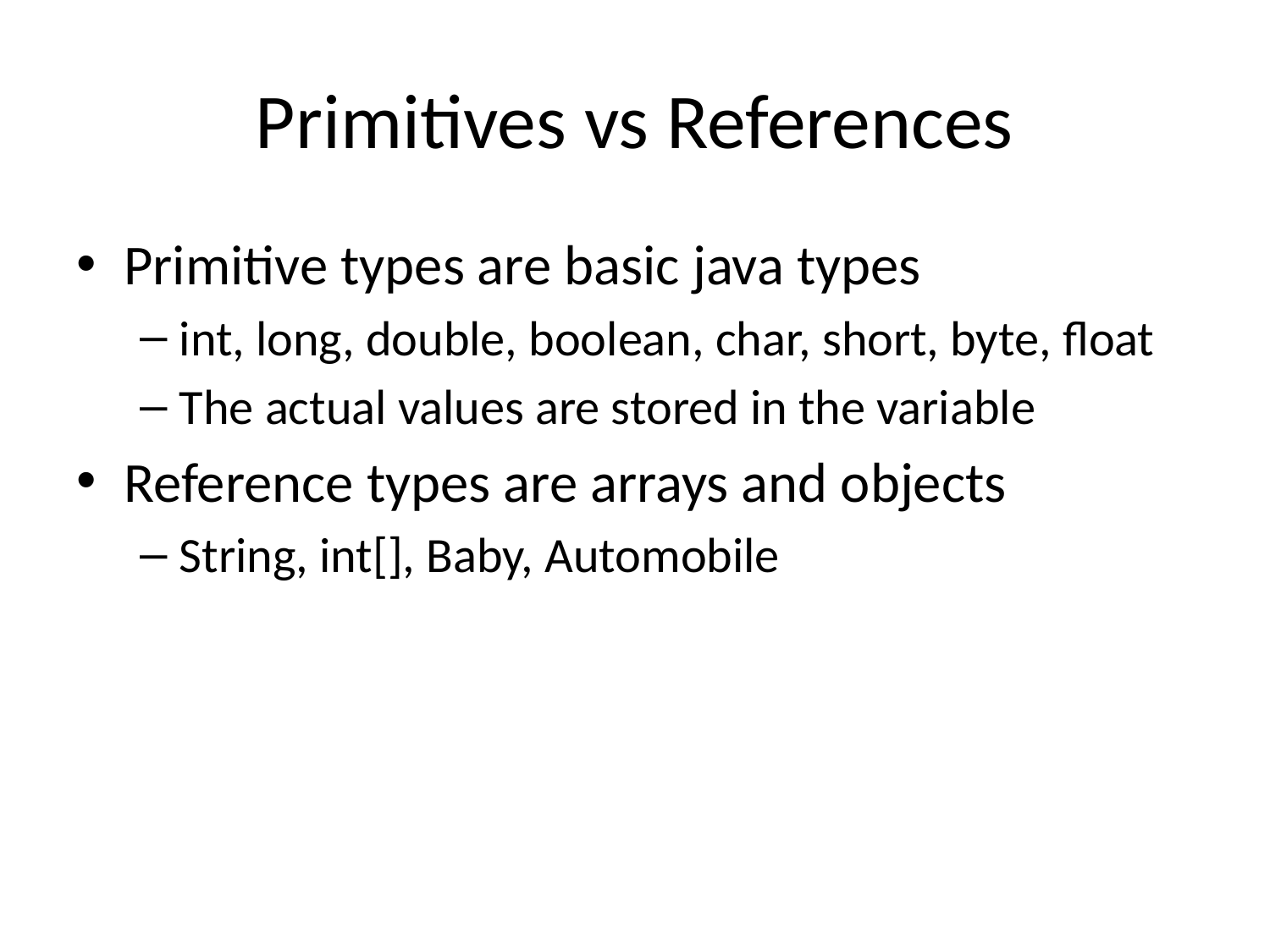

# Primitives vs References
Primitive types are basic java types
int, long, double, boolean, char, short, byte, float
The actual values are stored in the variable
Reference types are arrays and objects
String, int[], Baby, Automobile